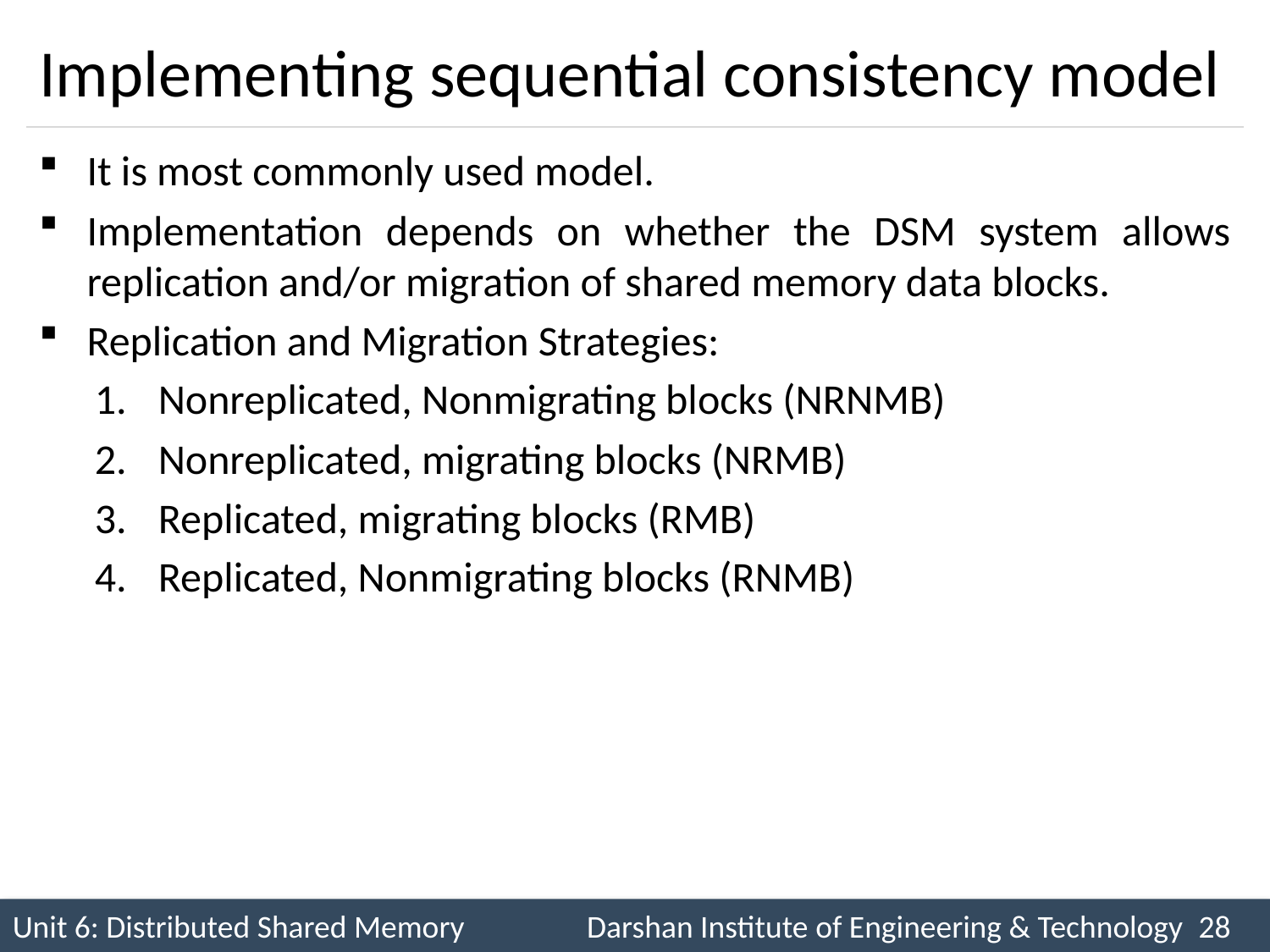

# Implementing sequential consistency model
It is most commonly used model.
Implementation depends on whether the DSM system allows replication and/or migration of shared memory data blocks.
Replication and Migration Strategies:
Nonreplicated, Nonmigrating blocks (NRNMB)
Nonreplicated, migrating blocks (NRMB)
Replicated, migrating blocks (RMB)
Replicated, Nonmigrating blocks (RNMB)